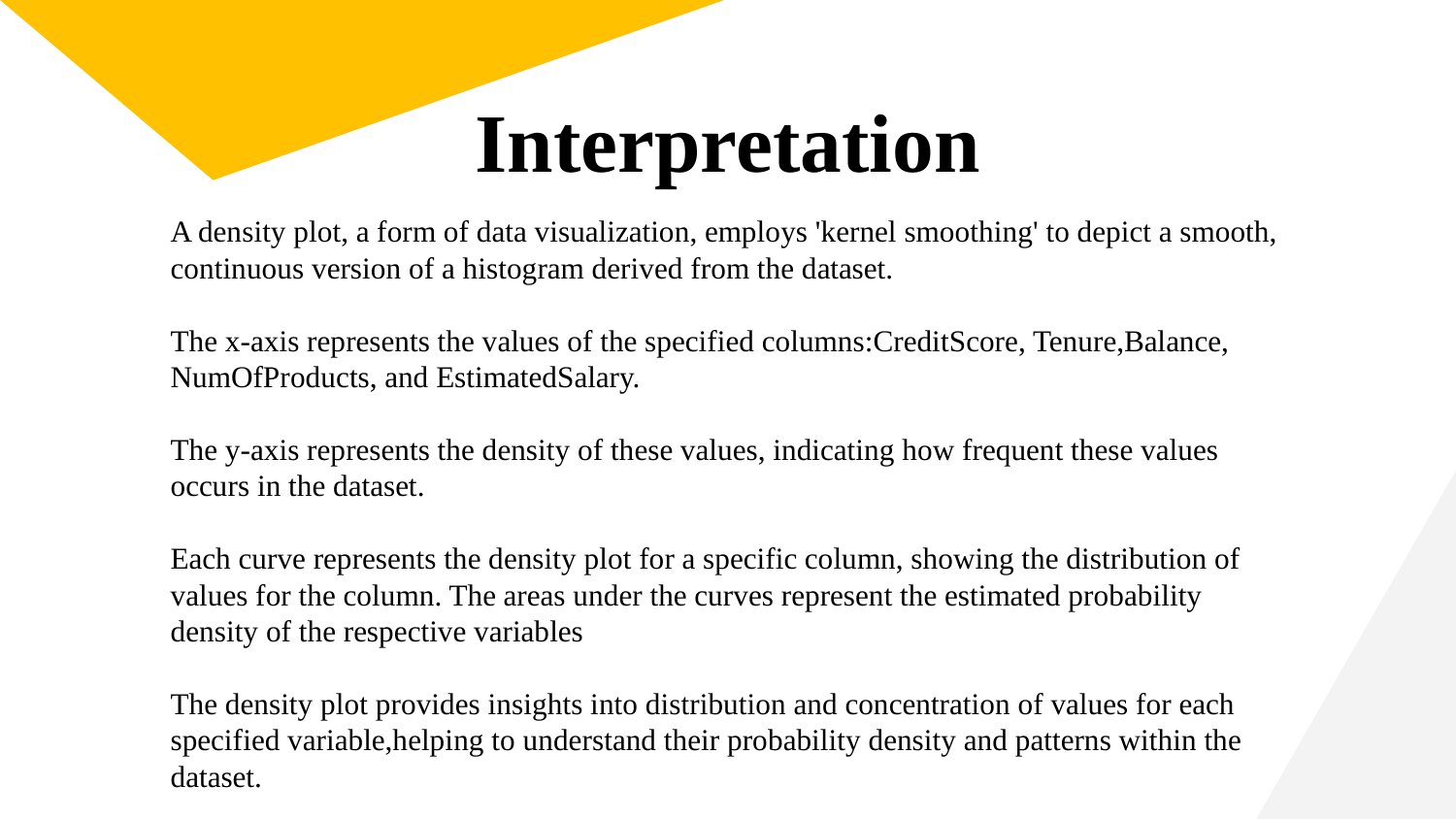

# Interpretation
A density plot, a form of data visualization, employs 'kernel smoothing' to depict a smooth, continuous version of a histogram derived from the dataset.

The x-axis represents the values of the specified columns:CreditScore, Tenure,Balance,
NumOfProducts, and EstimatedSalary.

The y-axis represents the density of these values, indicating how frequent these values occurs in the dataset.

Each curve represents the density plot for a specific column, showing the distribution of values for the column. The areas under the curves represent the estimated probability density of the respective variables

The density plot provides insights into distribution and concentration of values for each specified variable,helping to understand their probability density and patterns within the dataset.